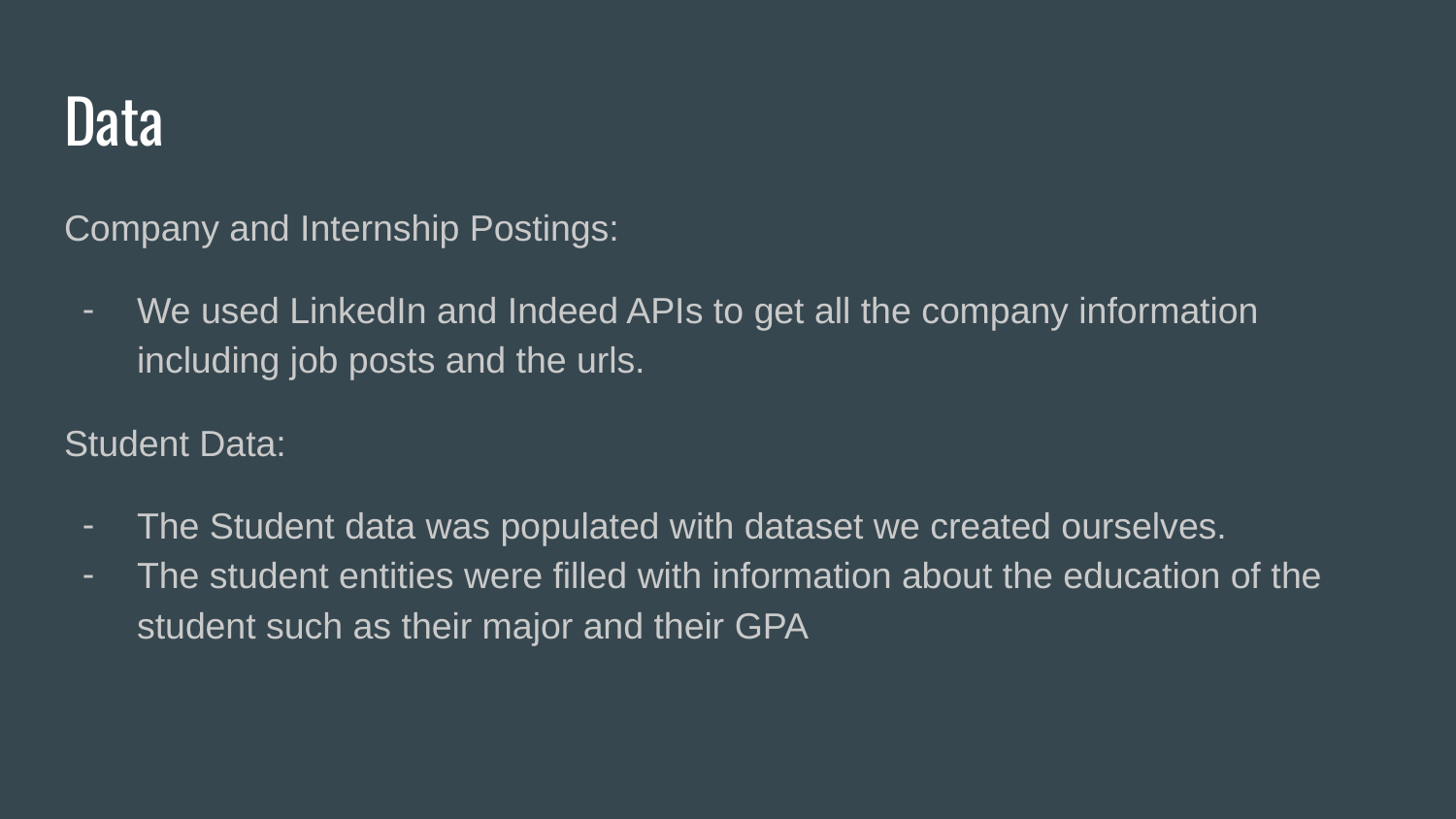

# Data
Company and Internship Postings:
We used LinkedIn and Indeed APIs to get all the company information including job posts and the urls.
Student Data:
The Student data was populated with dataset we created ourselves.
The student entities were filled with information about the education of the student such as their major and their GPA